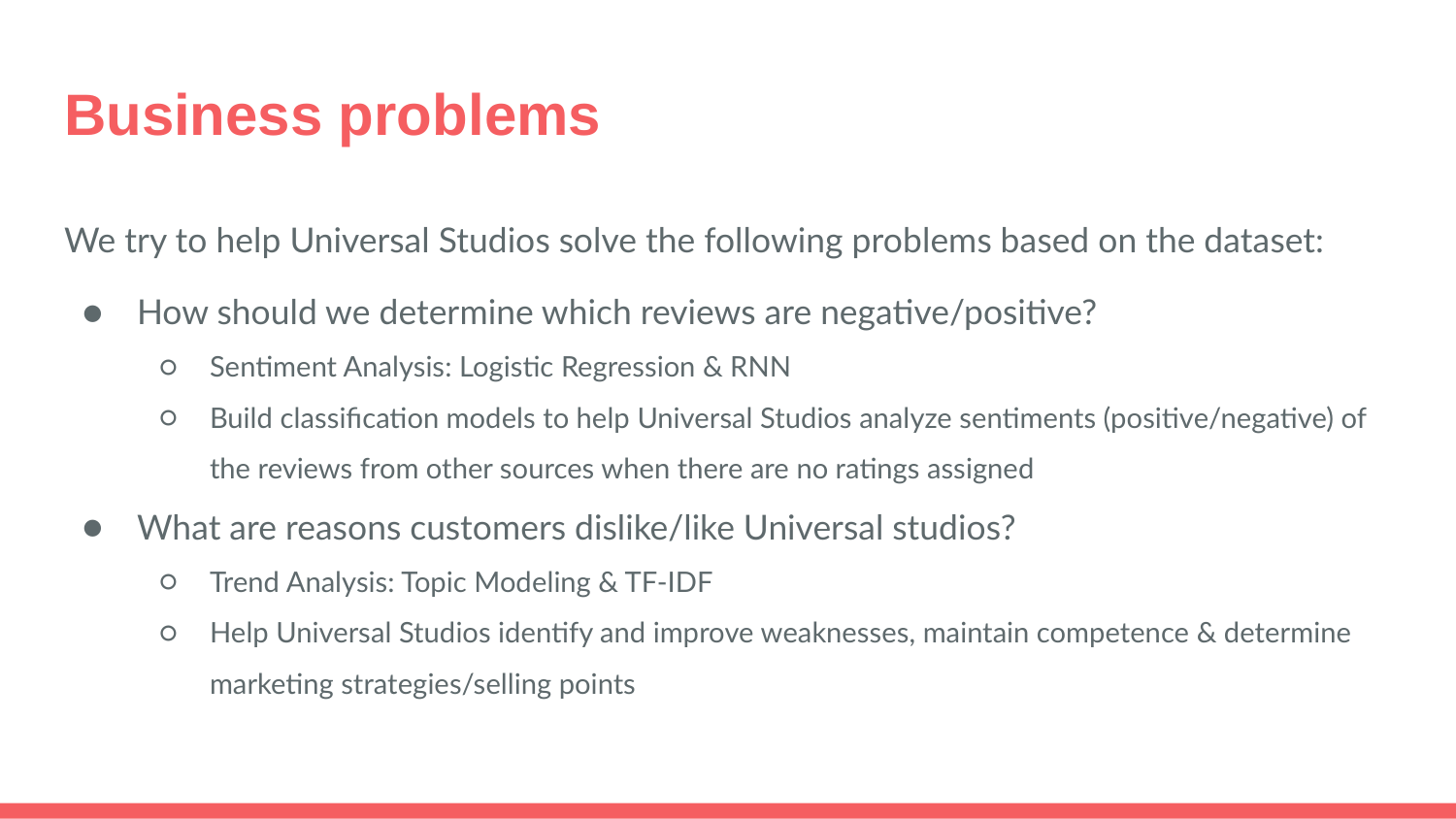

# Business problems
We try to help Universal Studios solve the following problems based on the dataset:
How should we determine which reviews are negative/positive?
Sentiment Analysis: Logistic Regression & RNN
Build classification models to help Universal Studios analyze sentiments (positive/negative) of the reviews from other sources when there are no ratings assigned
What are reasons customers dislike/like Universal studios?
Trend Analysis: Topic Modeling & TF-IDF
Help Universal Studios identify and improve weaknesses, maintain competence & determine marketing strategies/selling points